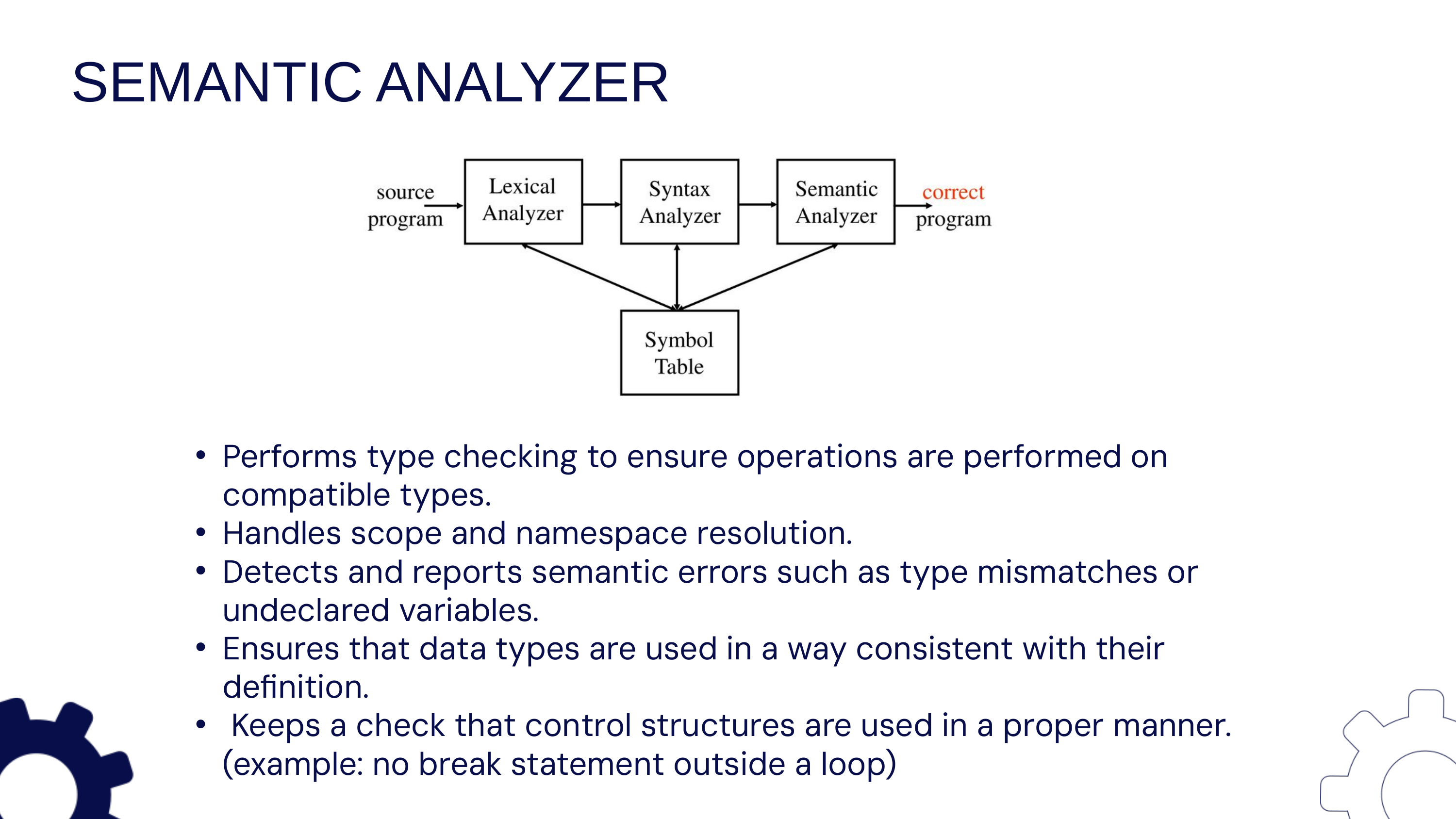

SEMANTIC ANALYZER

Performs type checking to ensure operations are performed on compatible types.
Handles scope and namespace resolution.
Detects and reports semantic errors such as type mismatches or undeclared variables.
Ensures that data types are used in a way consistent with their definition.
 Keeps a check that control structures are used in a proper manner.(example: no break statement outside a loop)